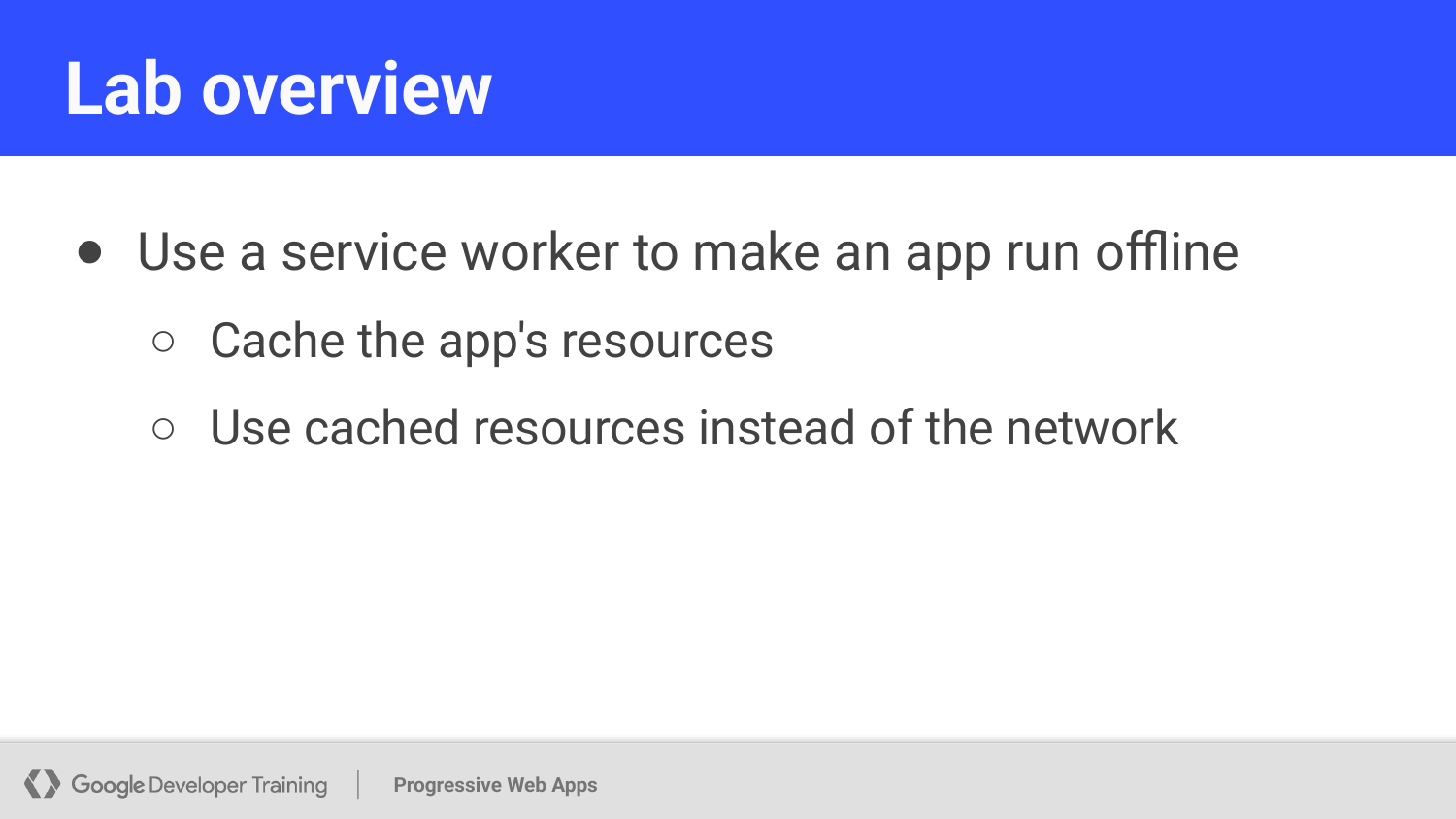

# Lab overview
Lab overview
Use a service worker to make an app run offline
Cache the app's resources
Use cached resources instead of the network